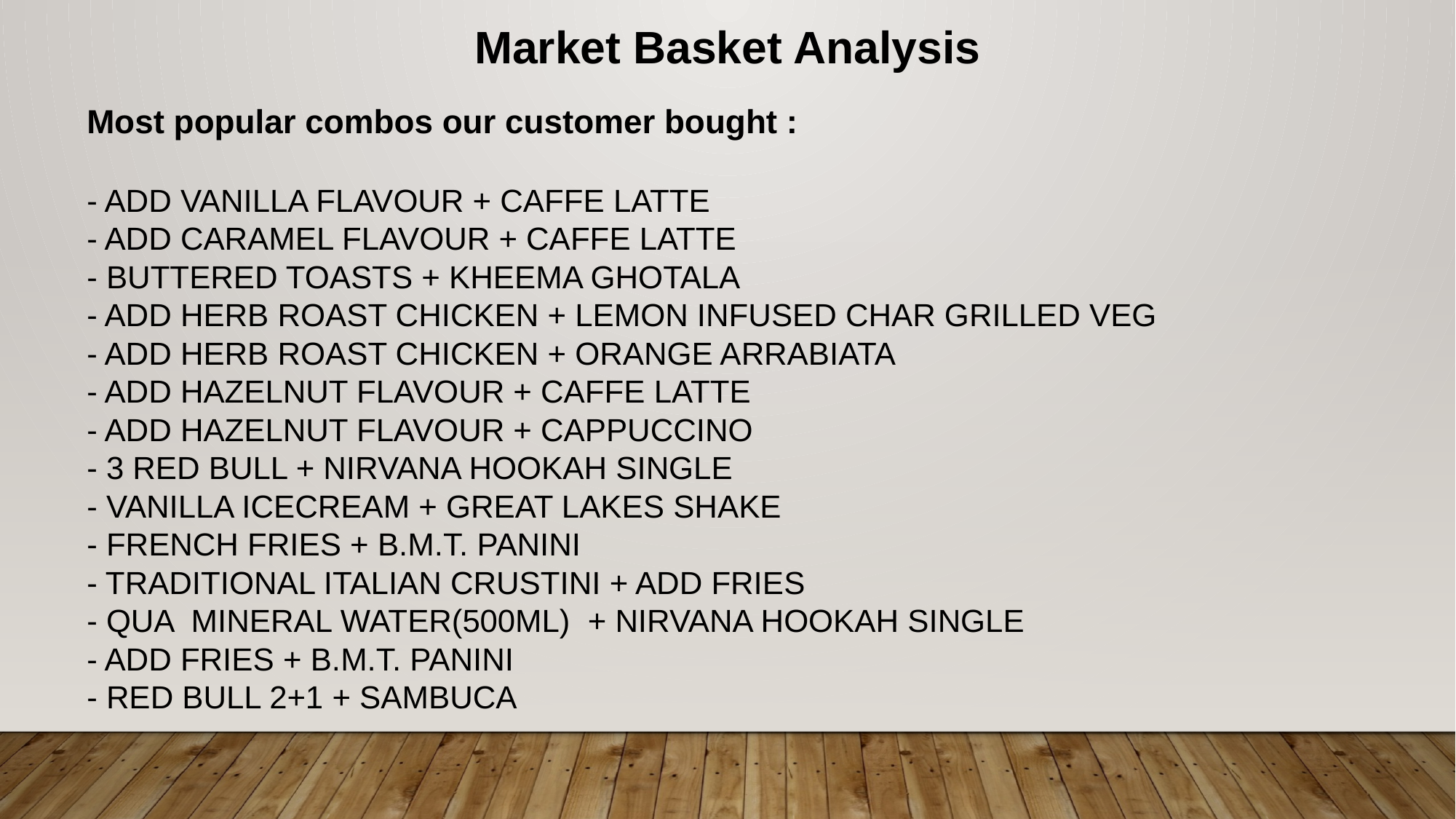

Market Basket Analysis
Most popular combos our customer bought :

- ADD VANILLA FLAVOUR + CAFFE LATTE
- ADD CARAMEL FLAVOUR + CAFFE LATTE
- BUTTERED TOASTS + KHEEMA GHOTALA
- ADD HERB ROAST CHICKEN + LEMON INFUSED CHAR GRILLED VEG
- ADD HERB ROAST CHICKEN + ORANGE ARRABIATA
- ADD HAZELNUT FLAVOUR + CAFFE LATTE
- ADD HAZELNUT FLAVOUR + CAPPUCCINO
- 3 RED BULL + NIRVANA HOOKAH SINGLE
- VANILLA ICECREAM + GREAT LAKES SHAKE
- FRENCH FRIES + B.M.T. PANINI
- TRADITIONAL ITALIAN CRUSTINI + ADD FRIES
- QUA  MINERAL WATER(500ML)  + NIRVANA HOOKAH SINGLE
- ADD FRIES + B.M.T. PANINI
- RED BULL 2+1 + SAMBUCA